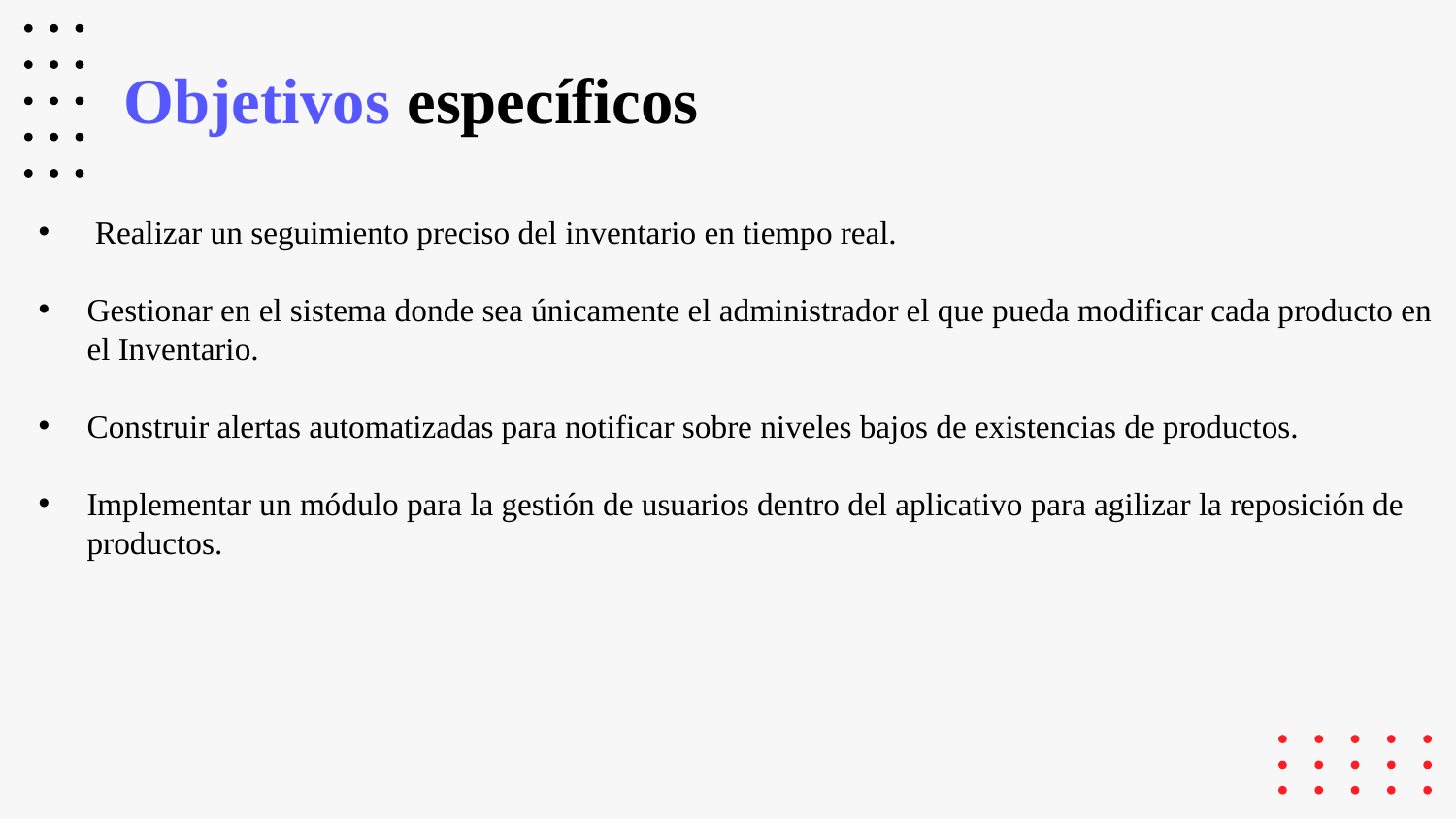

# Objetivos específicos

 Realizar un seguimiento preciso del inventario en tiempo real.

Gestionar en el sistema donde sea únicamente el administrador el que pueda modificar cada producto en el Inventario.

Construir alertas automatizadas para notificar sobre niveles bajos de existencias de productos.

Implementar un módulo para la gestión de usuarios dentro del aplicativo para agilizar la reposición de productos.